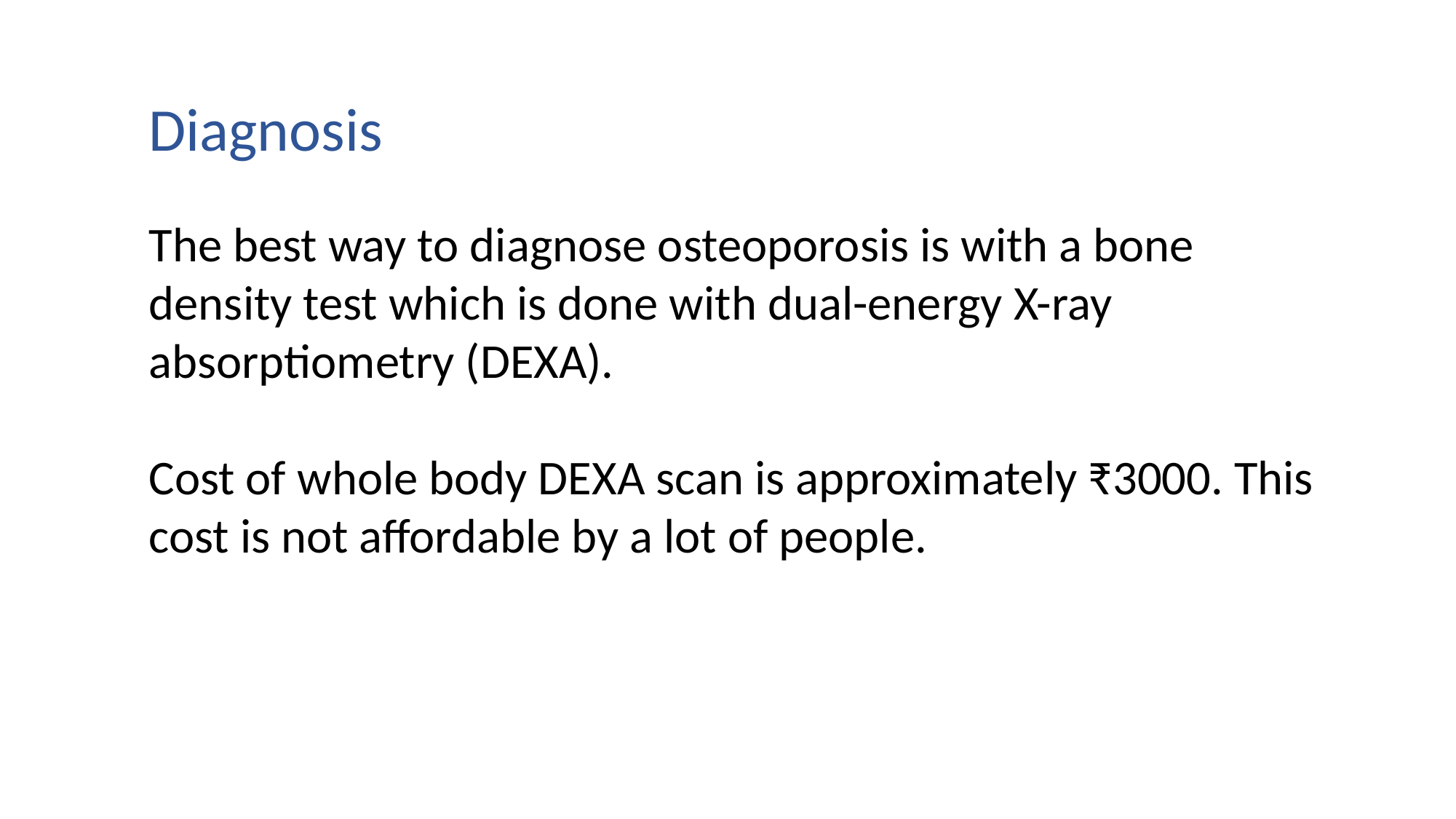

Diagnosis
The best way to diagnose osteoporosis is with a bone density test which is done with dual-energy X-ray absorptiometry (DEXA).

Cost of whole body DEXA scan is approximately ₹3000. This cost is not affordable by a lot of people.